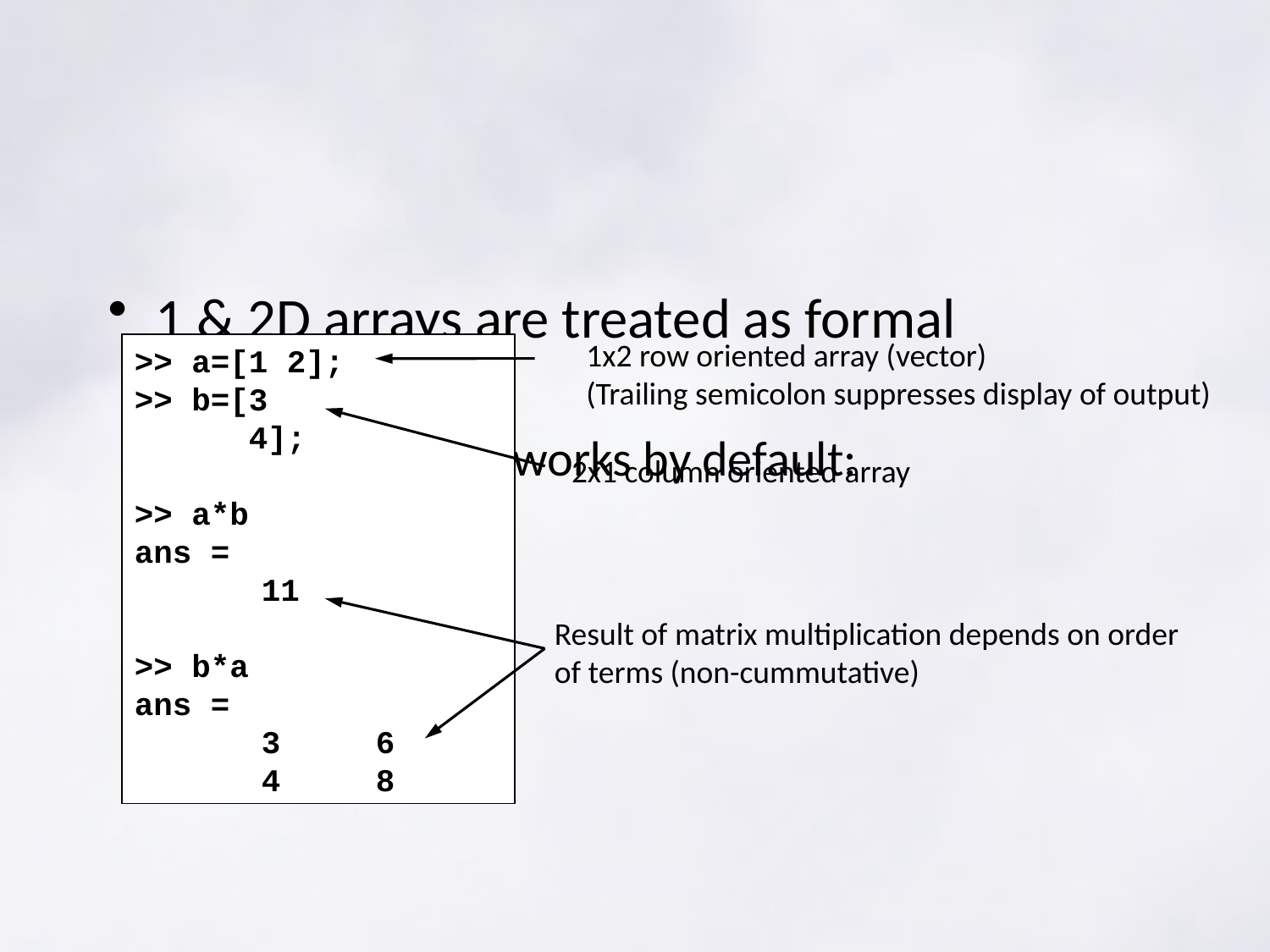

#
1 & 2D arrays are treated as formal matrices
Matrix algebra works by default:
1x2 row oriented array (vector)
(Trailing semicolon suppresses display of output)
>> a=[1 2];
>> b=[3
      4];

>> a*b
ans =
	11

>> b*a
ans =
	3     6
    	4     8

2x1 column oriented array

Result of matrix multiplication depends on order of terms (non-cummutative)